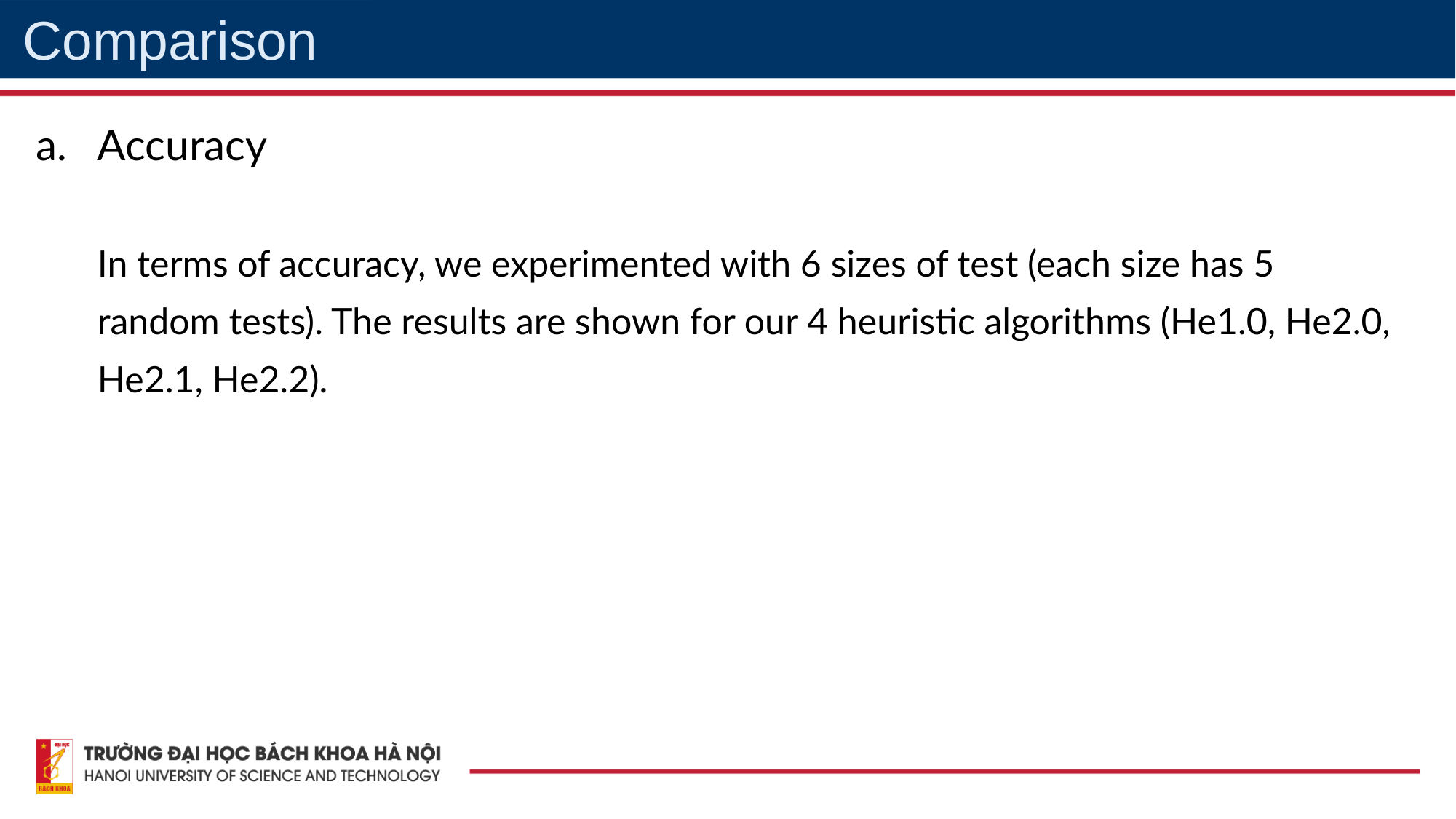

Comparison

Accuracy
In terms of accuracy, we experimented with 6 sizes of test (each size has 5 random tests). The results are shown for our 4 heuristic algorithms (He1.0, He2.0, He2.1, He2.2).